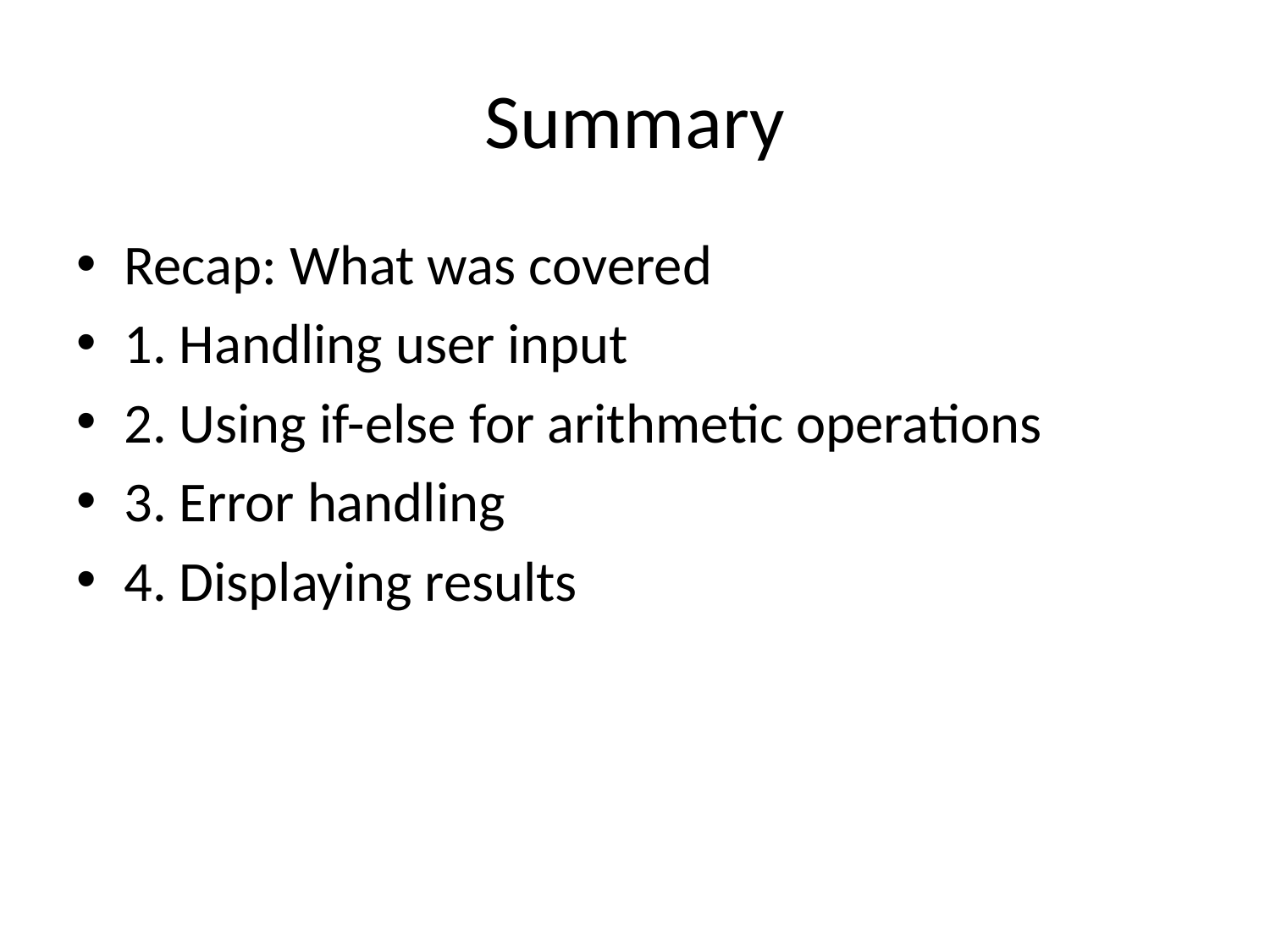

# Summary
Recap: What was covered
1. Handling user input
2. Using if-else for arithmetic operations
3. Error handling
4. Displaying results